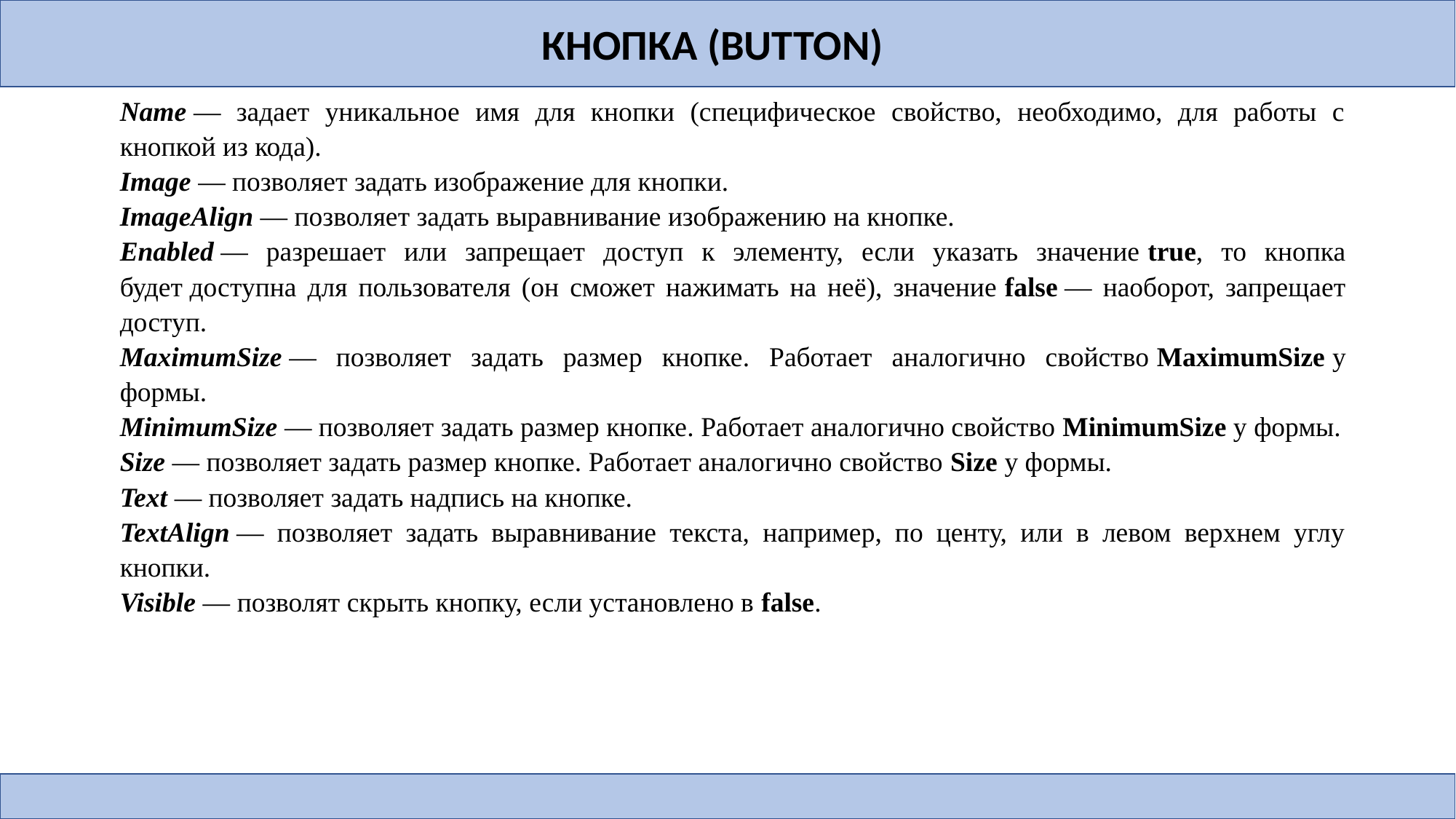

КНОПКА (BUTTON)
Name — задает уникальное имя для кнопки (специфическое свойство, необходимо, для работы с кнопкой из кода).
Image — позволяет задать изображение для кнопки.
ImageAlign — позволяет задать выравнивание изображению на кнопке.
Enabled — разрешает или запрещает доступ к элементу, если указать значение true, то кнопка будет доступна для пользователя (он сможет нажимать на неё), значение false — наоборот, запрещает доступ.
MaximumSize — позволяет задать размер кнопке. Работает аналогично свойство MaximumSize у формы.
MinimumSize — позволяет задать размер кнопке. Работает аналогично свойство MinimumSize у формы.
Size — позволяет задать размер кнопке. Работает аналогично свойство Size у формы.
Text — позволяет задать надпись на кнопке.
TextAlign — позволяет задать выравнивание текста, например, по центу, или в левом верхнем углу кнопки.
Visible — позволят скрыть кнопку, если установлено в false.